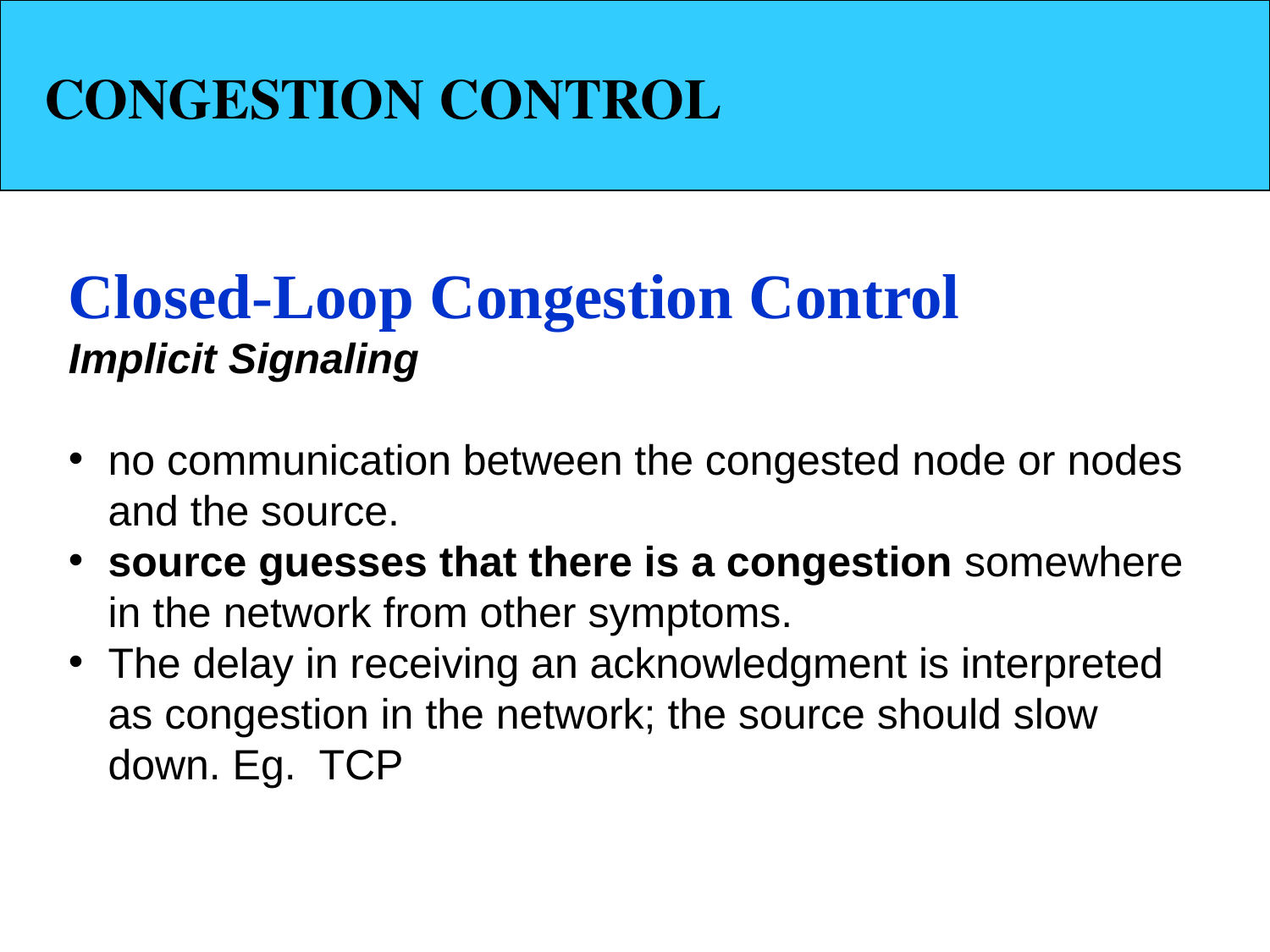

CONGESTION CONTROL
Closed-Loop Congestion Control
Implicit Signaling

no communication between the congested node or nodes and the source.
source guesses that there is a congestion somewhere in the network from other symptoms.
The delay in receiving an acknowledgment is interpreted as congestion in the network; the source should slow down. Eg.  TCP